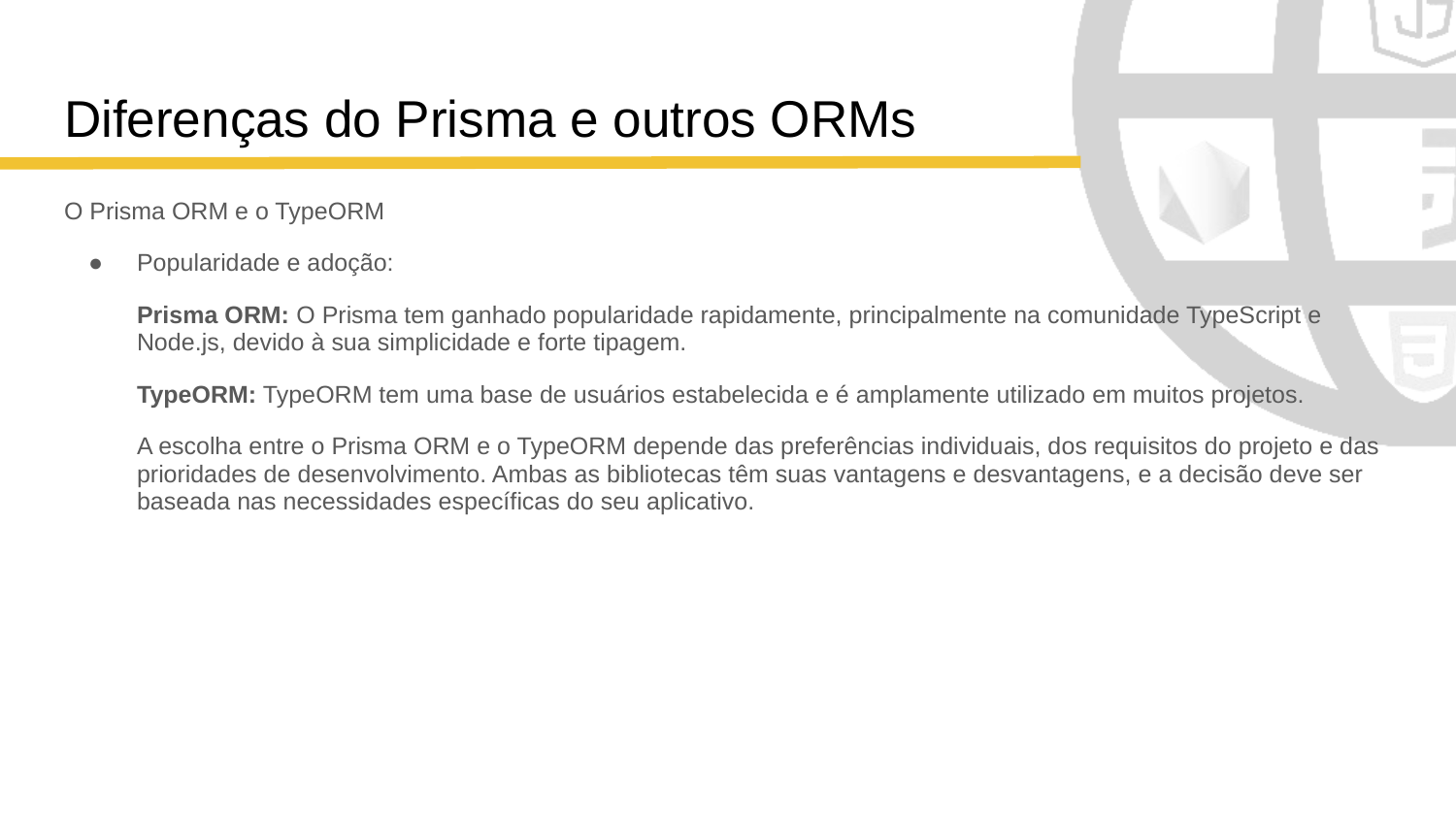

# Diferenças do Prisma e outros ORMs
O Prisma ORM e o TypeORM
Popularidade e adoção:
Prisma ORM: O Prisma tem ganhado popularidade rapidamente, principalmente na comunidade TypeScript e Node.js, devido à sua simplicidade e forte tipagem.
TypeORM: TypeORM tem uma base de usuários estabelecida e é amplamente utilizado em muitos projetos.
A escolha entre o Prisma ORM e o TypeORM depende das preferências individuais, dos requisitos do projeto e das prioridades de desenvolvimento. Ambas as bibliotecas têm suas vantagens e desvantagens, e a decisão deve ser baseada nas necessidades específicas do seu aplicativo.